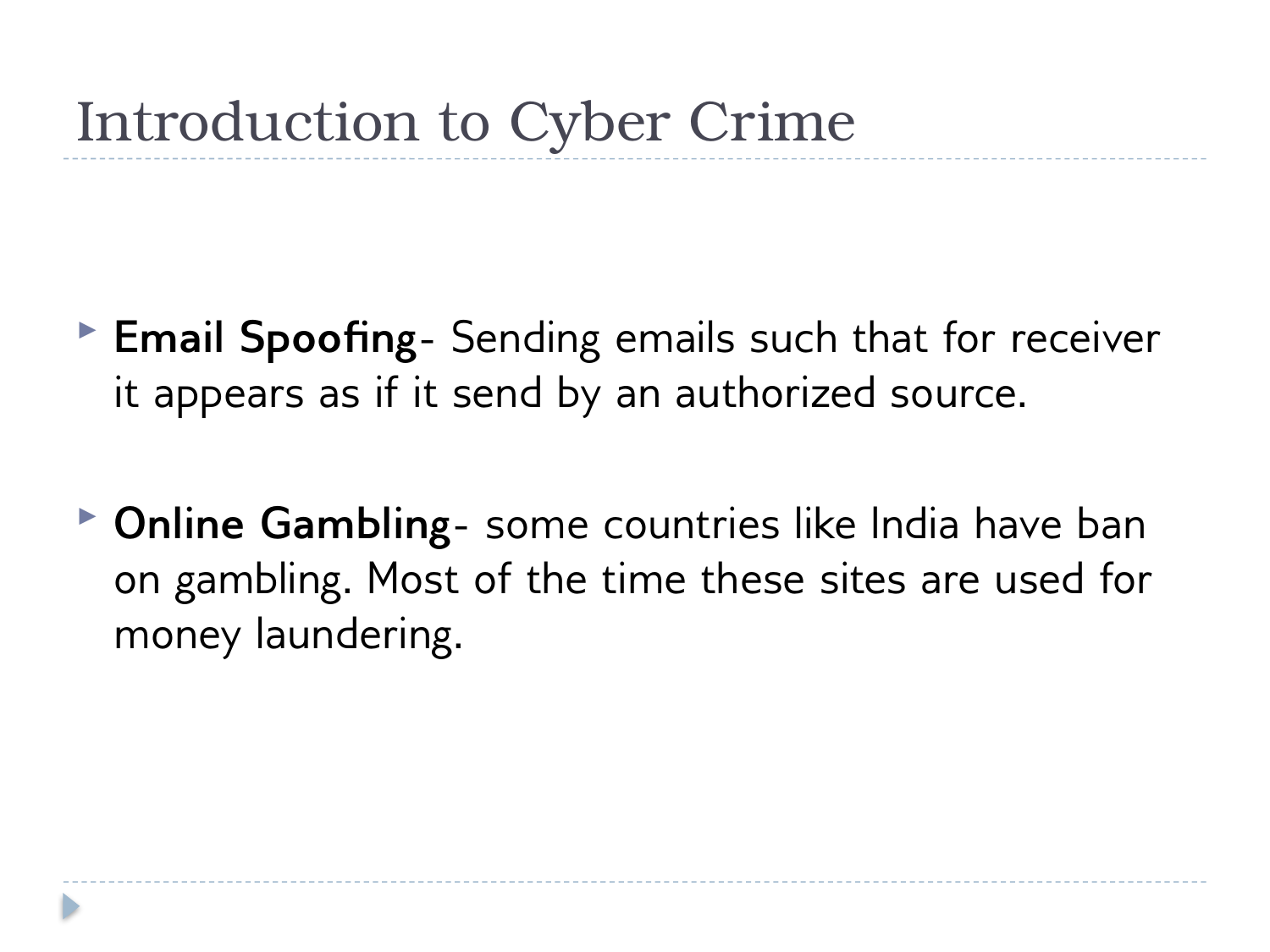

# Introduction to Cyber Crime

Email Spoofing- Sending emails such that for receiver it appears as if it send by an authorized source.

Online Gambling- some countries like India have ban on gambling. Most of the time these sites are used for money laundering.